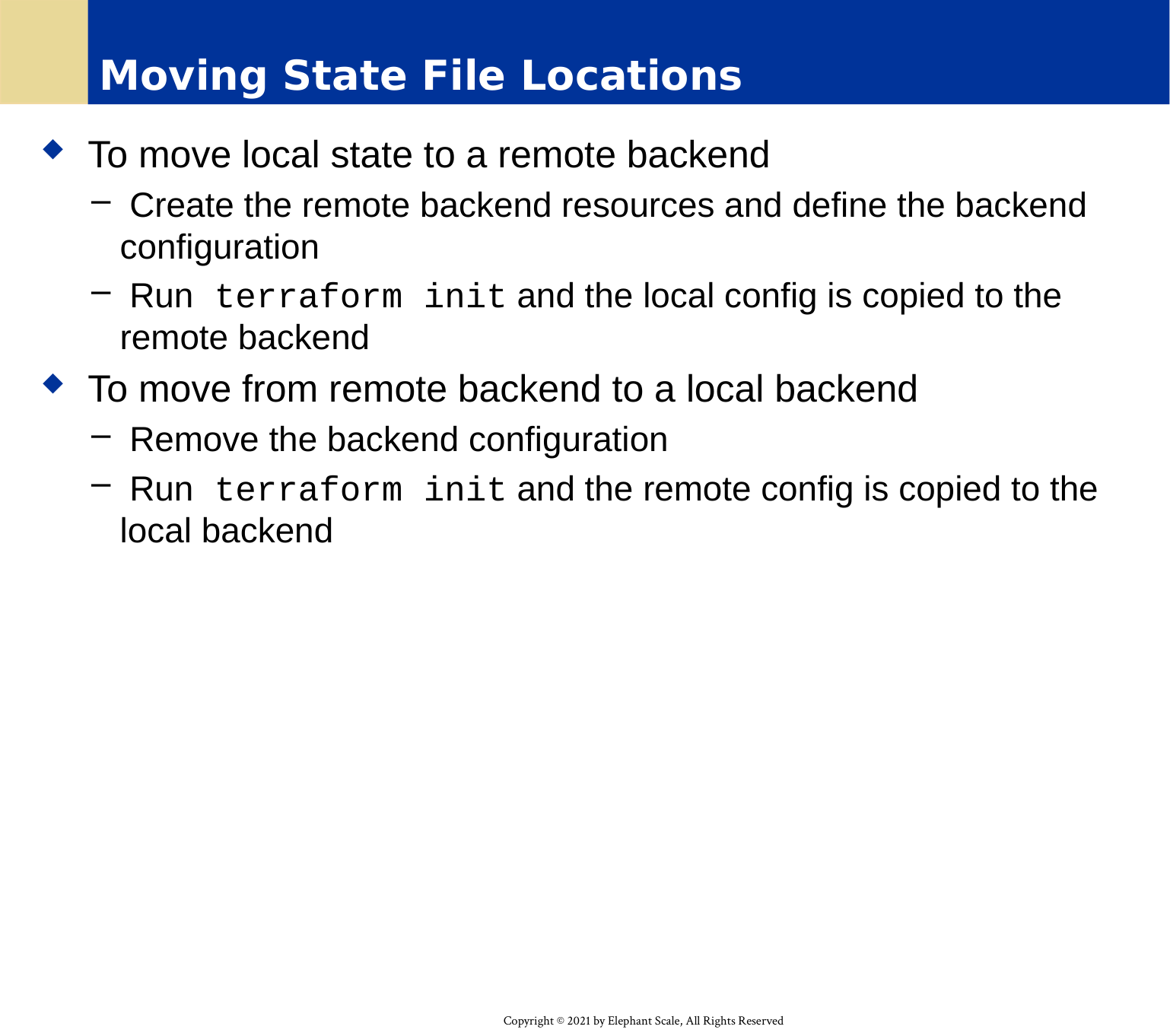

# Moving State File Locations
 To move local state to a remote backend
 Create the remote backend resources and define the backend configuration
 Run terraform init and the local config is copied to the remote backend
 To move from remote backend to a local backend
 Remove the backend configuration
 Run terraform init and the remote config is copied to the local backend
Copyright © 2021 by Elephant Scale, All Rights Reserved